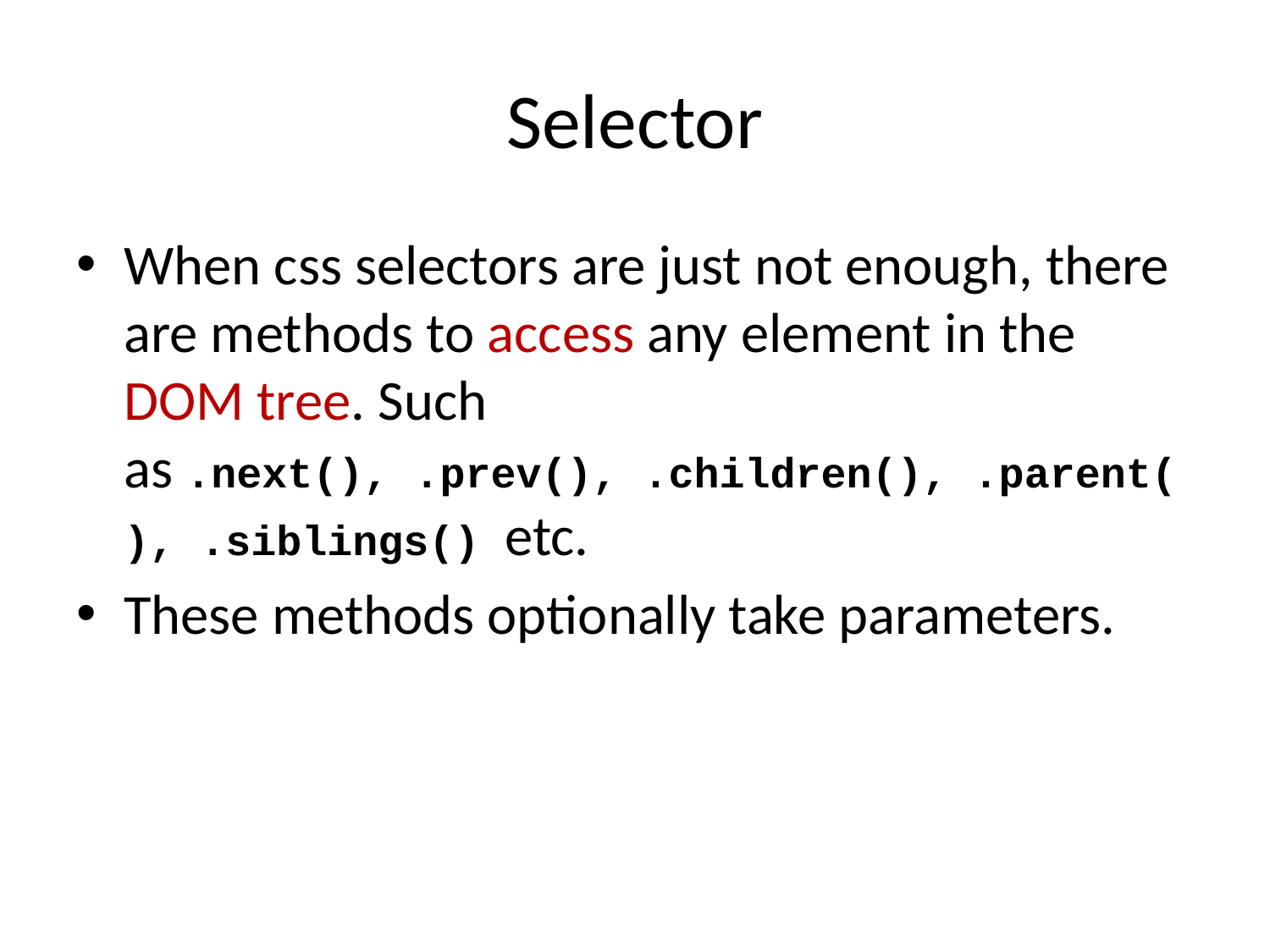

# Selector
When css selectors are just not enough, there are methods to access any element in the DOM tree. Such as .next(), .prev(), .children(), .parent(), .siblings() etc.
These methods optionally take parameters.